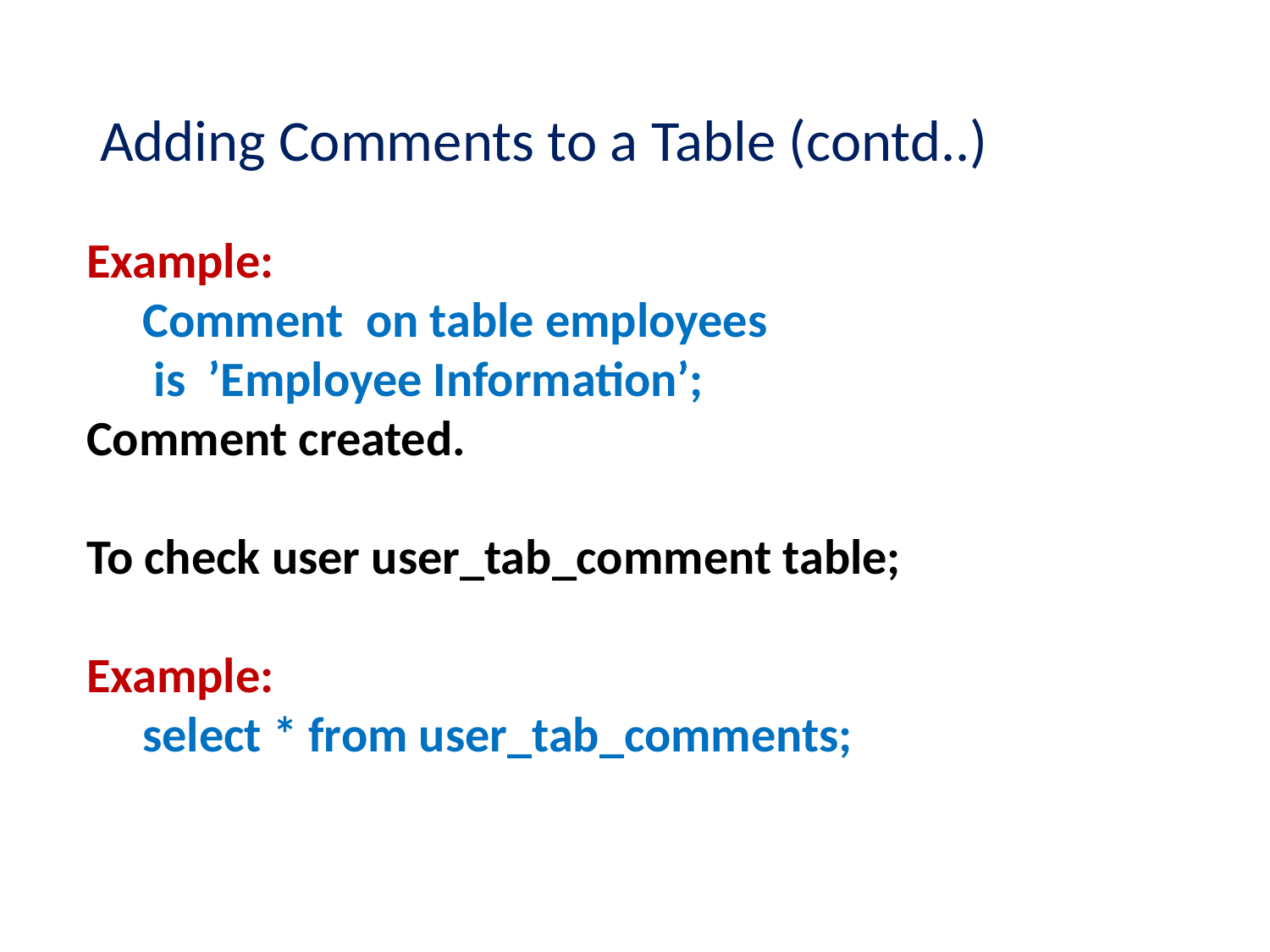

# Adding Comments to a Table (contd..)
Example:
     Comment  on table employees
      is  ’Employee Information’;
Comment created.

To check user user_tab_comment table;

Example:
     select * from user_tab_comments;